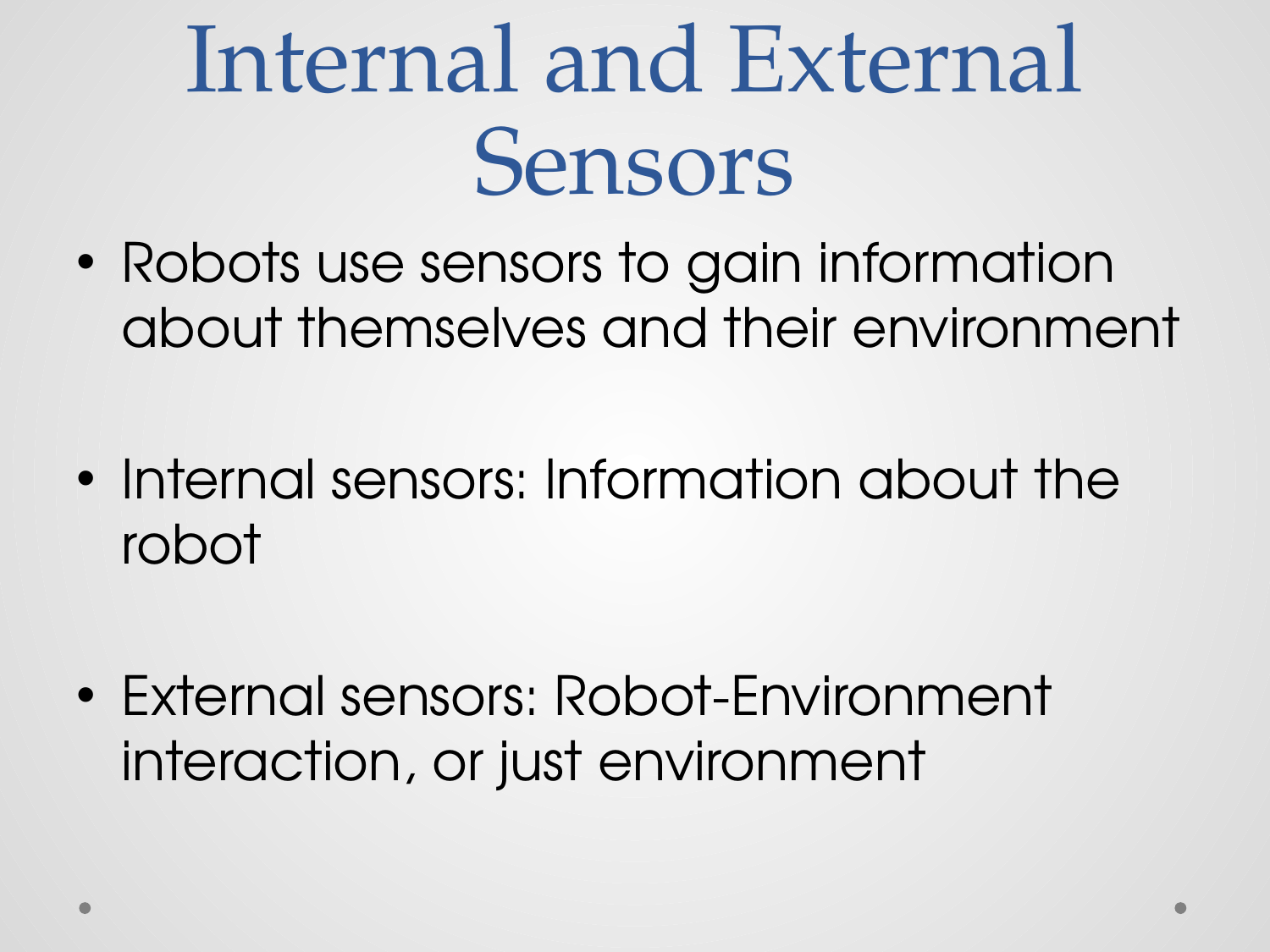

# Internal and External Sensors
Robots use sensors to gain information about themselves and their environment

Internal sensors: Information about the robot

External sensors: Robot-Environment interaction, or just environment